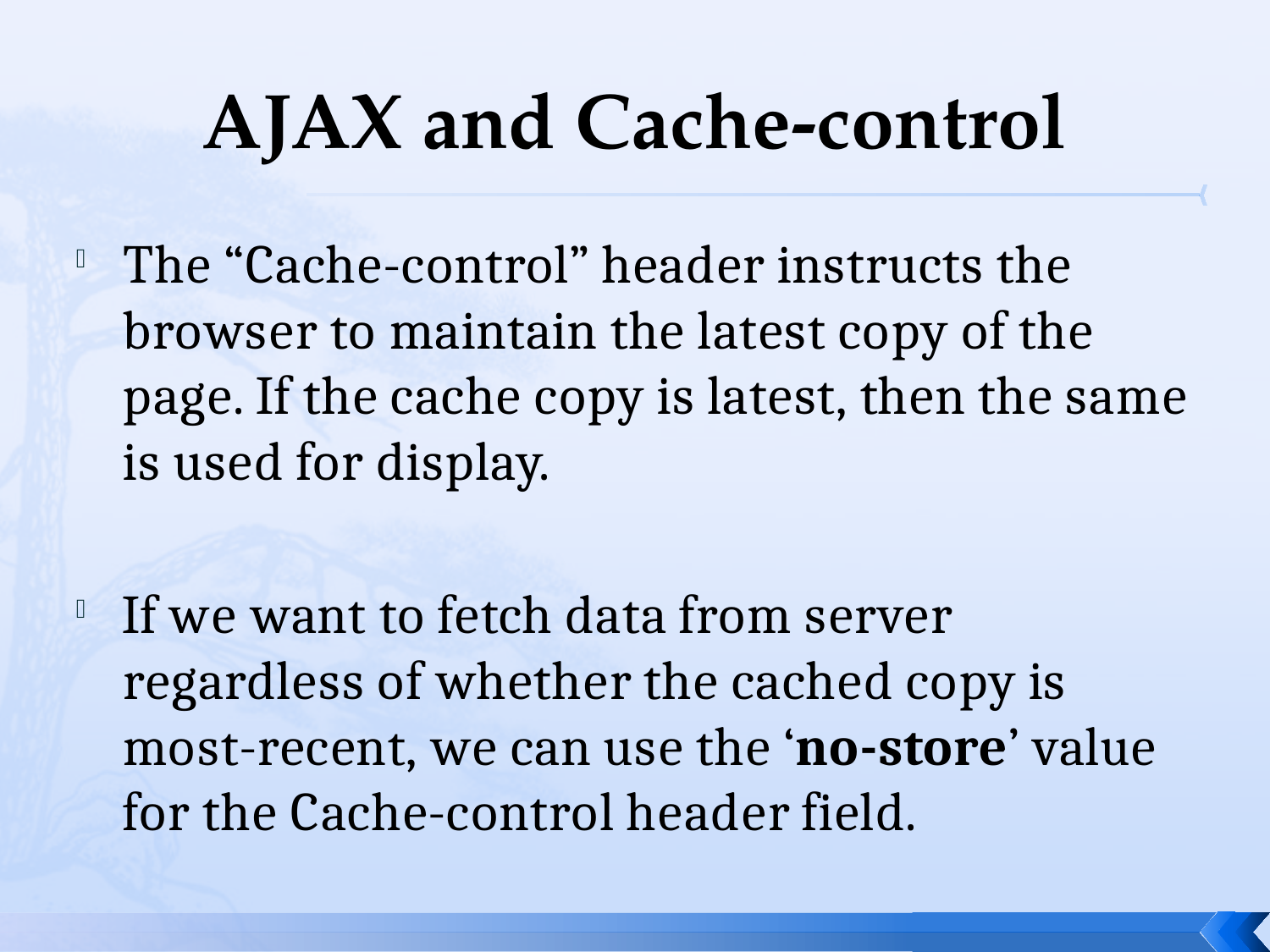

# AJAX and Cache-control
The “Cache-control” header instructs the browser to maintain the latest copy of the page. If the cache copy is latest, then the same is used for display.

If we want to fetch data from server regardless of whether the cached copy is most-recent, we can use the ‘no-store’ value for the Cache-control header field.